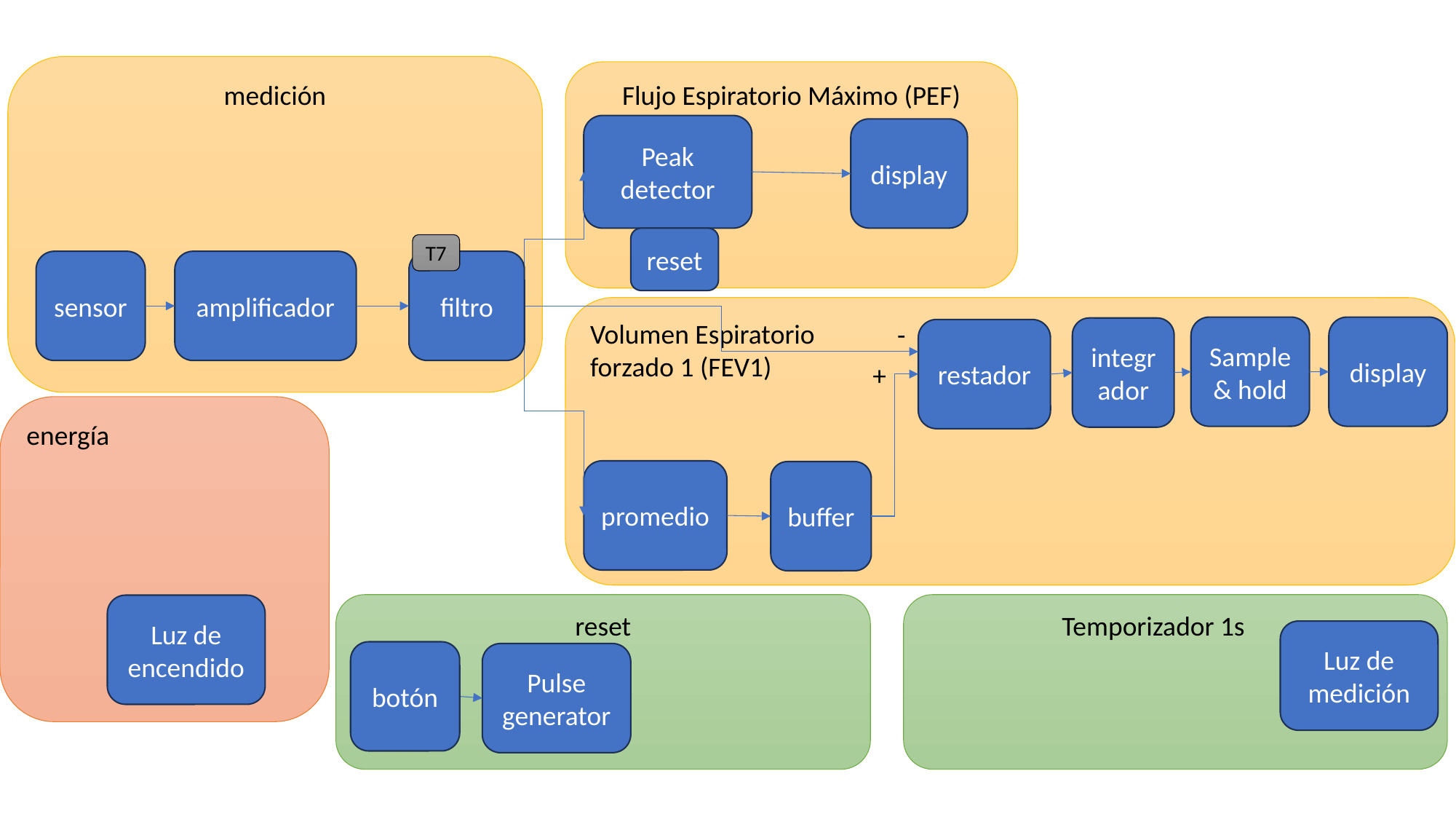

medición
Flujo Espiratorio Máximo (PEF)
Peak detector
display
reset
T7
sensor
amplificador
filtro
Volumen Espiratorio
forzado 1 (FEV1)
-
Sample & hold
display
integrador
restador
+
energía
promedio
buffer
Temporizador 1s      .
reset
Luz de encendido
Luz de medición
botón
Pulse generator